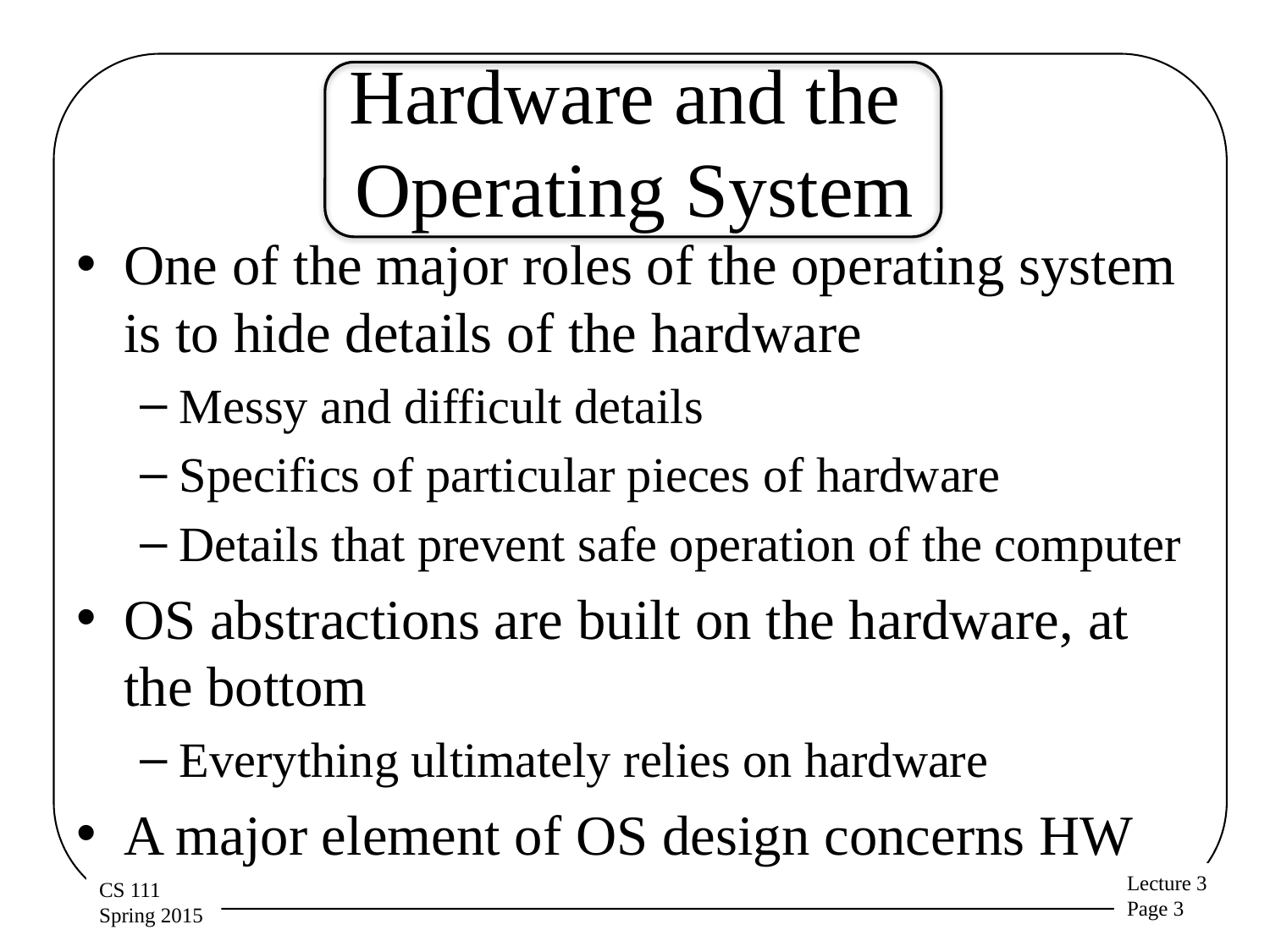

# Hardware and the Operating System

One of the major roles of the operating system is to hide details of the hardware
Messy and difficult details
Specifics of particular pieces of hardware
Details that prevent safe operation of the computer
OS abstractions are built on the hardware, at the bottom
Everything ultimately relies on hardware
A major element of OS design concerns HW